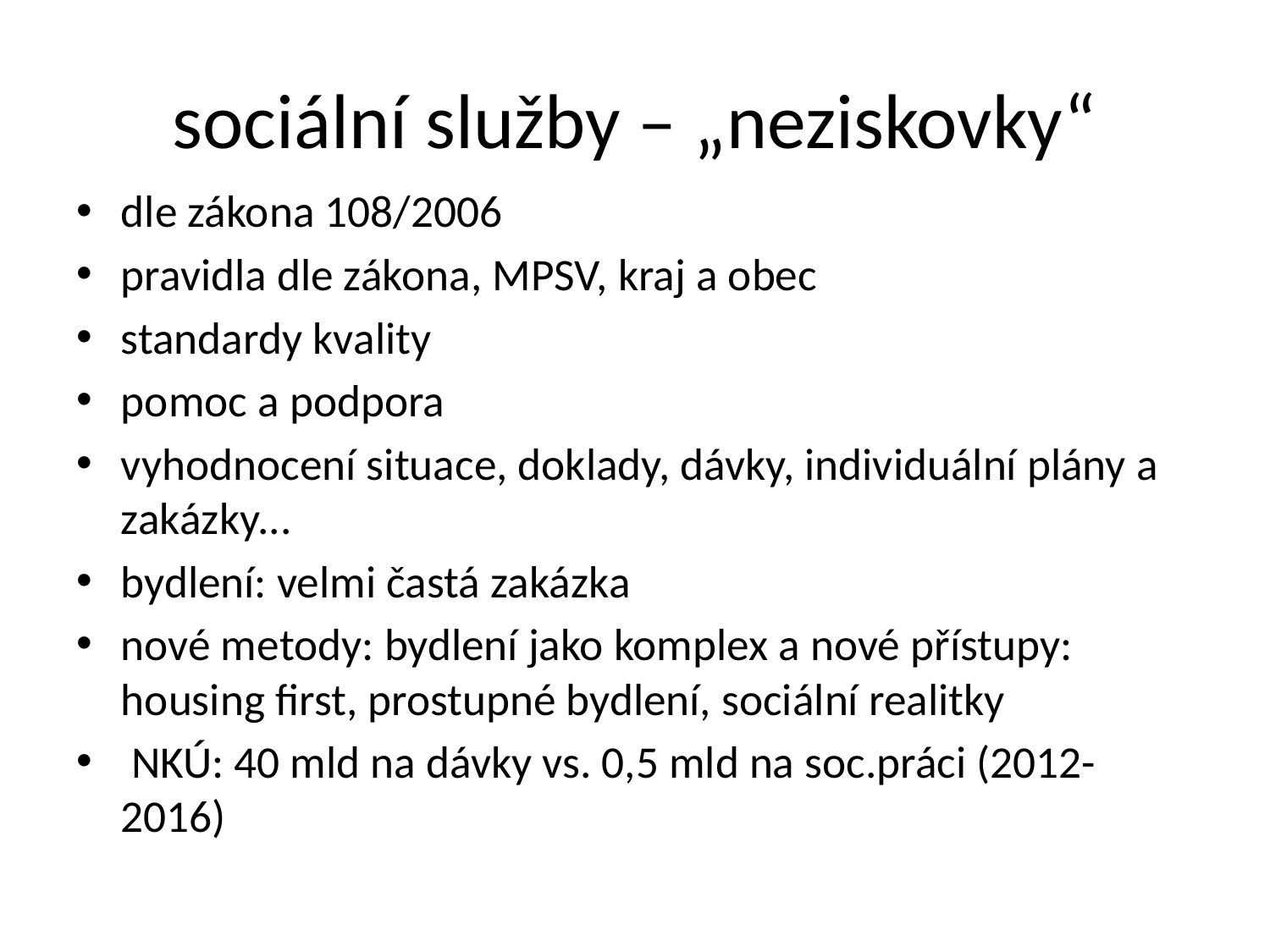

# sociální služby – „neziskovky“
dle zákona 108/2006
pravidla dle zákona, MPSV, kraj a obec
standardy kvality
pomoc a podpora
vyhodnocení situace, doklady, dávky, individuální plány a zakázky...
bydlení: velmi častá zakázka
nové metody: bydlení jako komplex a nové přístupy: housing first, prostupné bydlení, sociální realitky
 NKÚ: 40 mld na dávky vs. 0,5 mld na soc.práci (2012-2016)